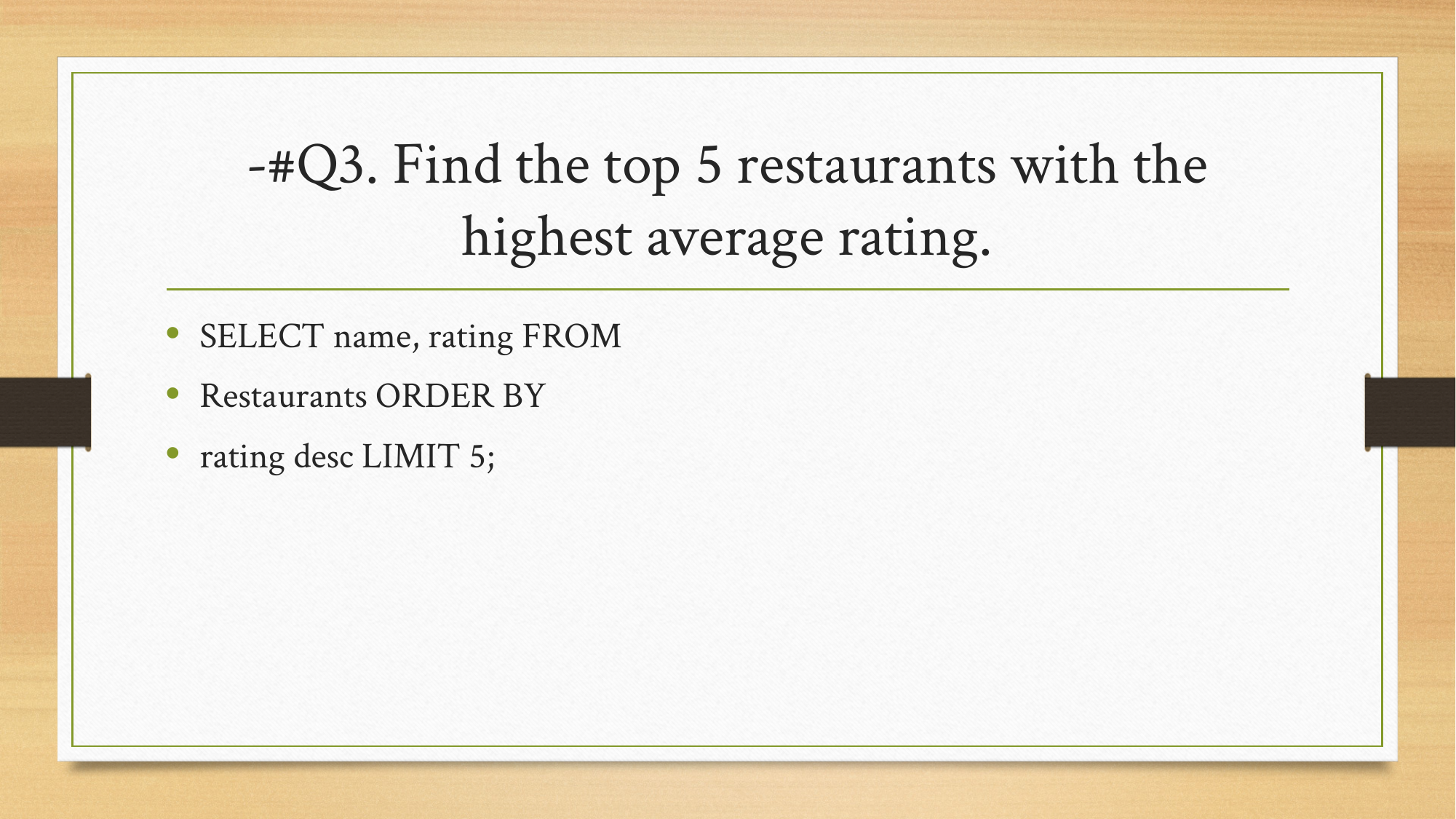

# -#Q3. Find the top 5 restaurants with the highest average rating.
SELECT name, rating FROM
Restaurants ORDER BY
rating desc LIMIT 5;